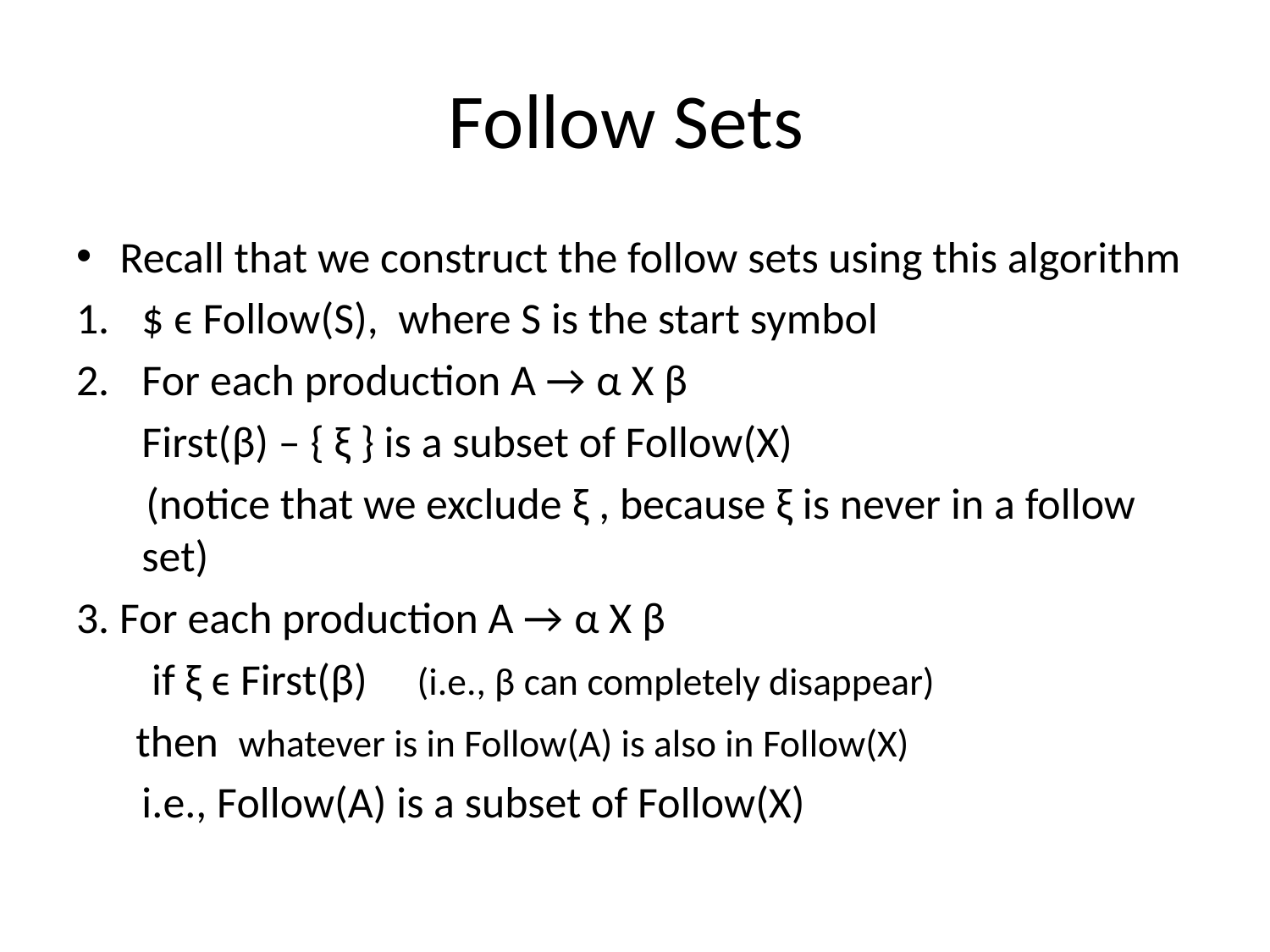

# Follow Sets
Recall that we construct the follow sets using this algorithm
$ ϵ Follow(S),  where S is the start symbol
For each production A → α X β
	First(β) – { ξ } is a subset of Follow(X)
       (notice that we exclude ξ , because ξ is never in a follow set)
3. For each production A → α X β
	 if ξ ϵ First(β)     (i.e., β can completely disappear)
      then  whatever is in Follow(A) is also in Follow(X)
	i.e., Follow(A) is a subset of Follow(X)